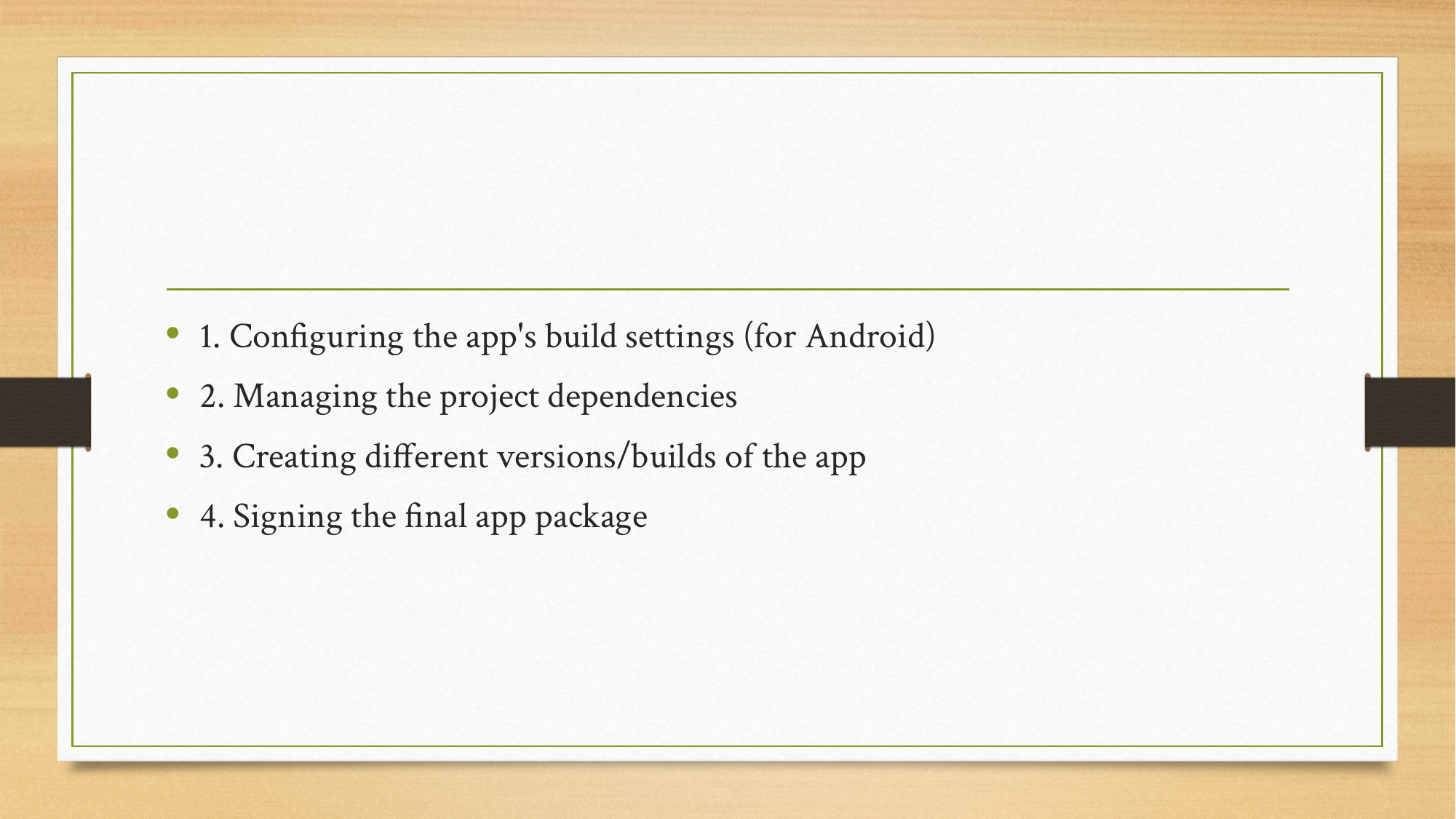

#
1. Configuring the app's build settings (for Android)
2. Managing the project dependencies
3. Creating different versions/builds of the app
4. Signing the final app package